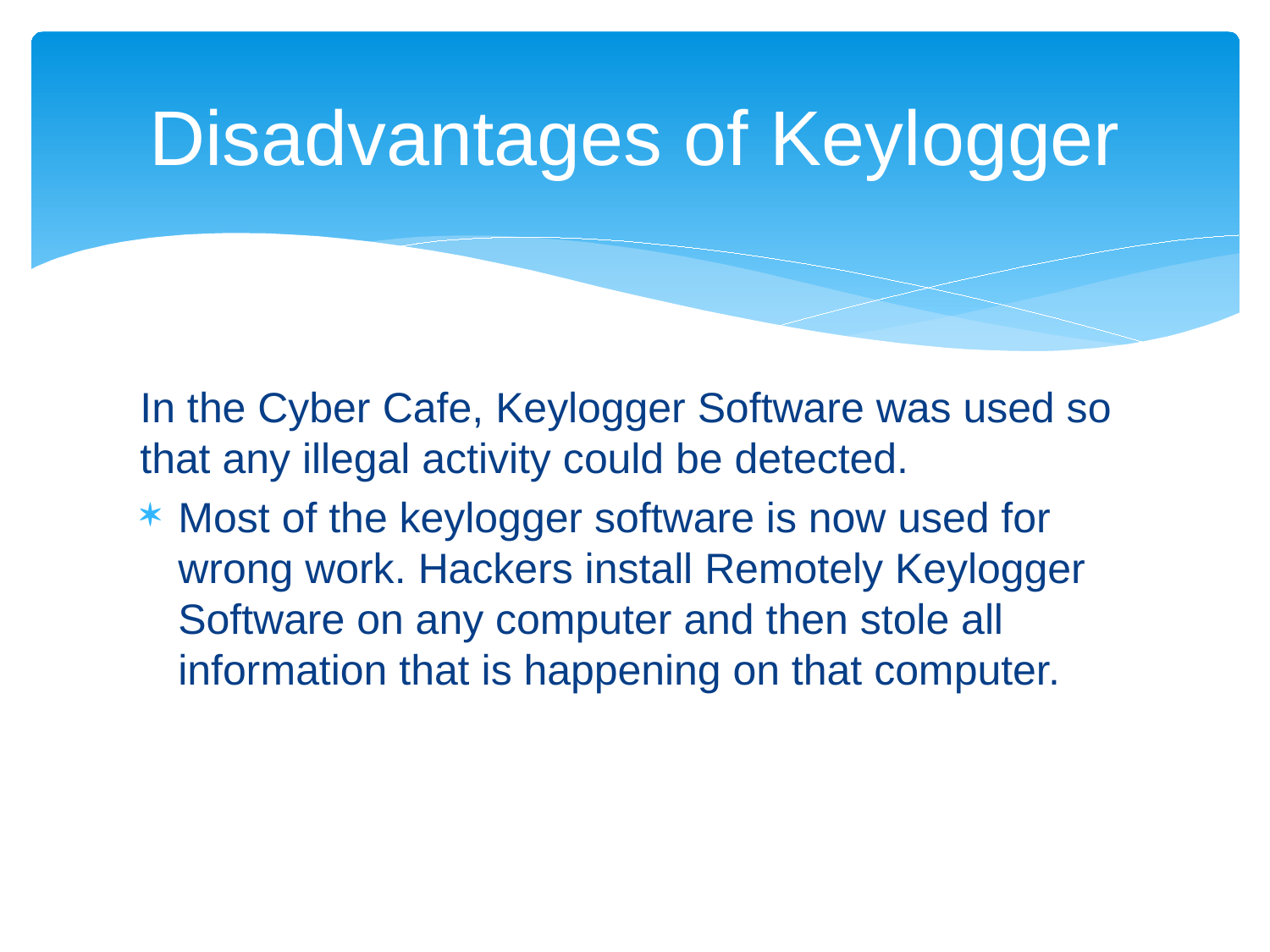

# Disadvantages of Keylogger
In the Cyber ​​Cafe, Keylogger Software was used so that any illegal activity could be detected.
Most of the keylogger software is now used for wrong work. Hackers install Remotely Keylogger Software on any computer and then stole all information that is happening on that computer.